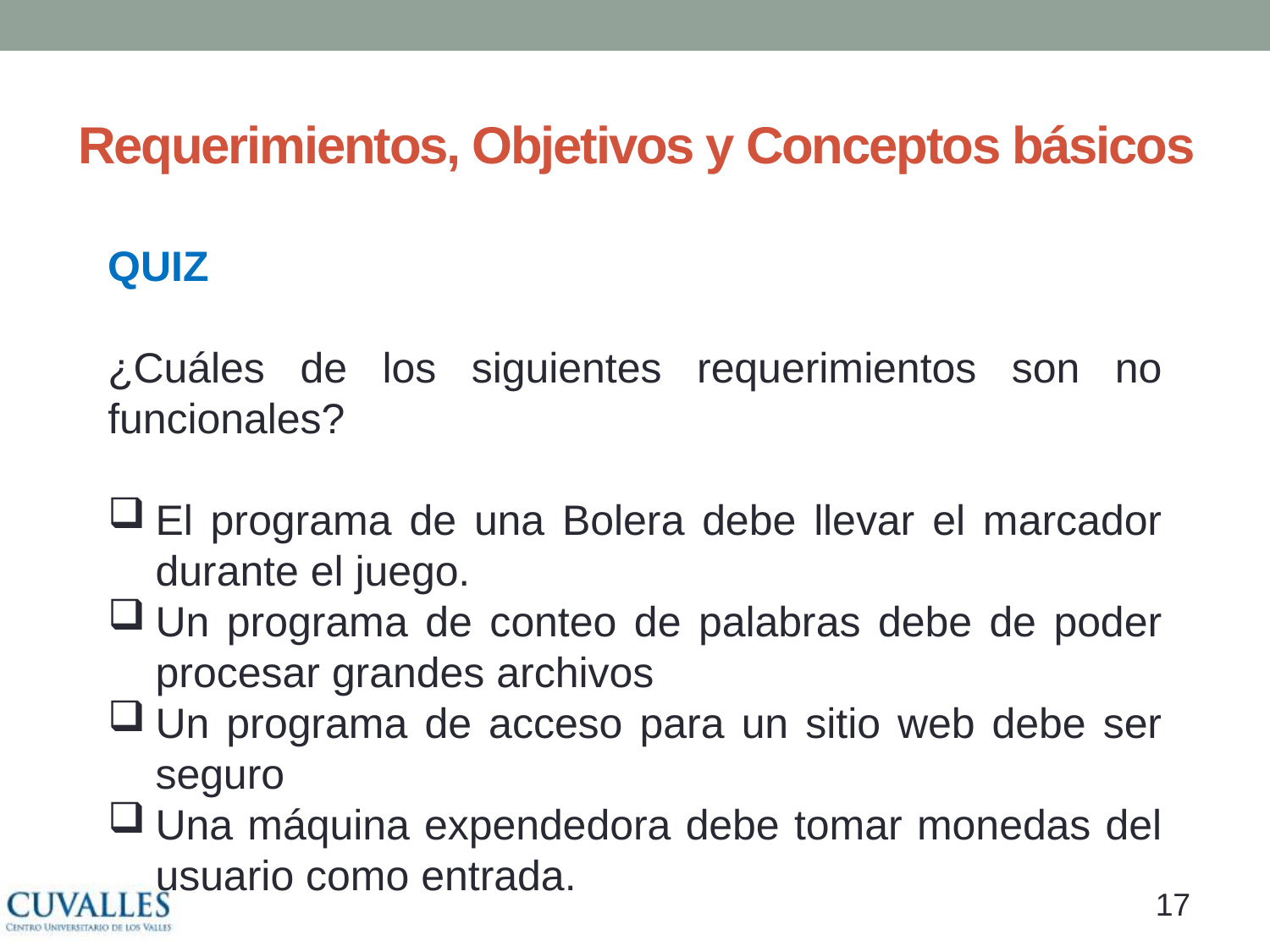

# Requerimientos, Objetivos y Conceptos básicos
QUIZ

¿Cuáles de los siguientes requerimientos son no funcionales?

El programa de una Bolera debe llevar el marcador durante el juego.
Un programa de conteo de palabras debe de poder procesar grandes archivos
Un programa de acceso para un sitio web debe ser seguro
Una máquina expendedora debe tomar monedas del usuario como entrada.
17